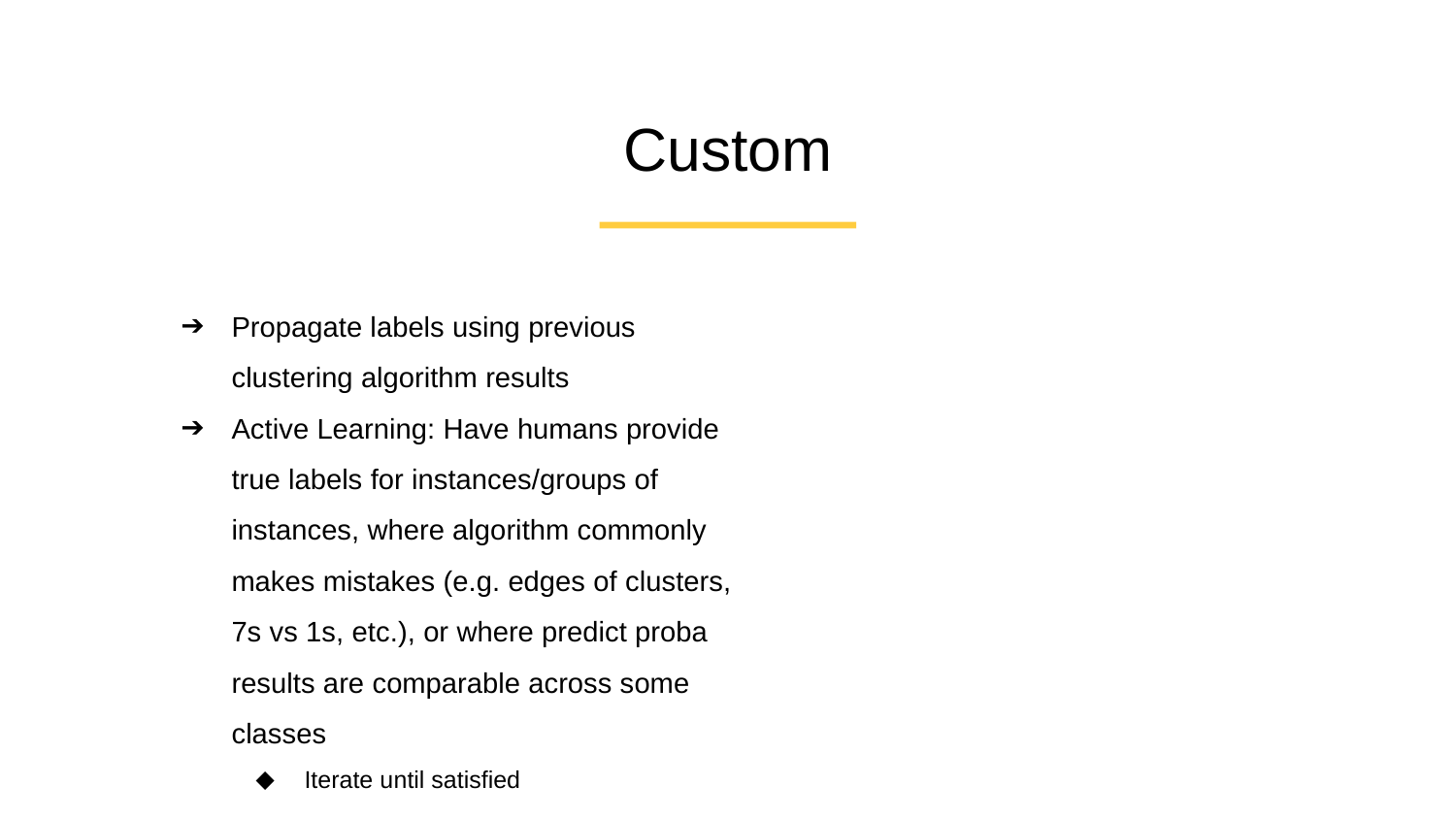

Custom

Propagate labels using previous clustering algorithm results
Active Learning: Have humans provide true labels for instances/groups of instances, where algorithm commonly makes mistakes (e.g. edges of clusters, 7s vs 1s, etc.), or where predict proba results are comparable across some classes
Iterate until satisfied